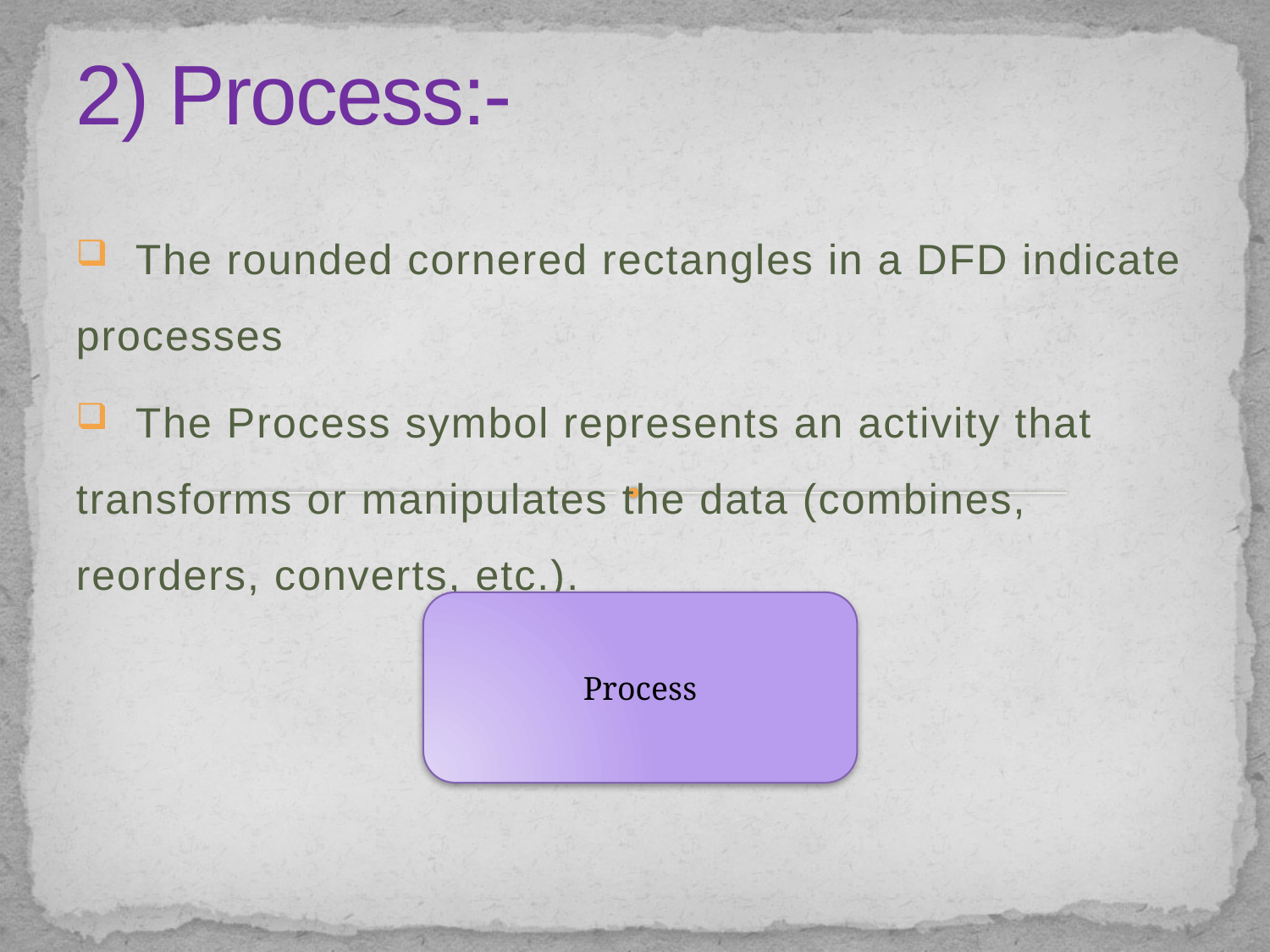

# 2) Process:-
  The rounded cornered rectangles in a DFD indicate processes
  The Process symbol represents an activity that transforms or manipulates the data (combines, reorders, converts, etc.).

Process